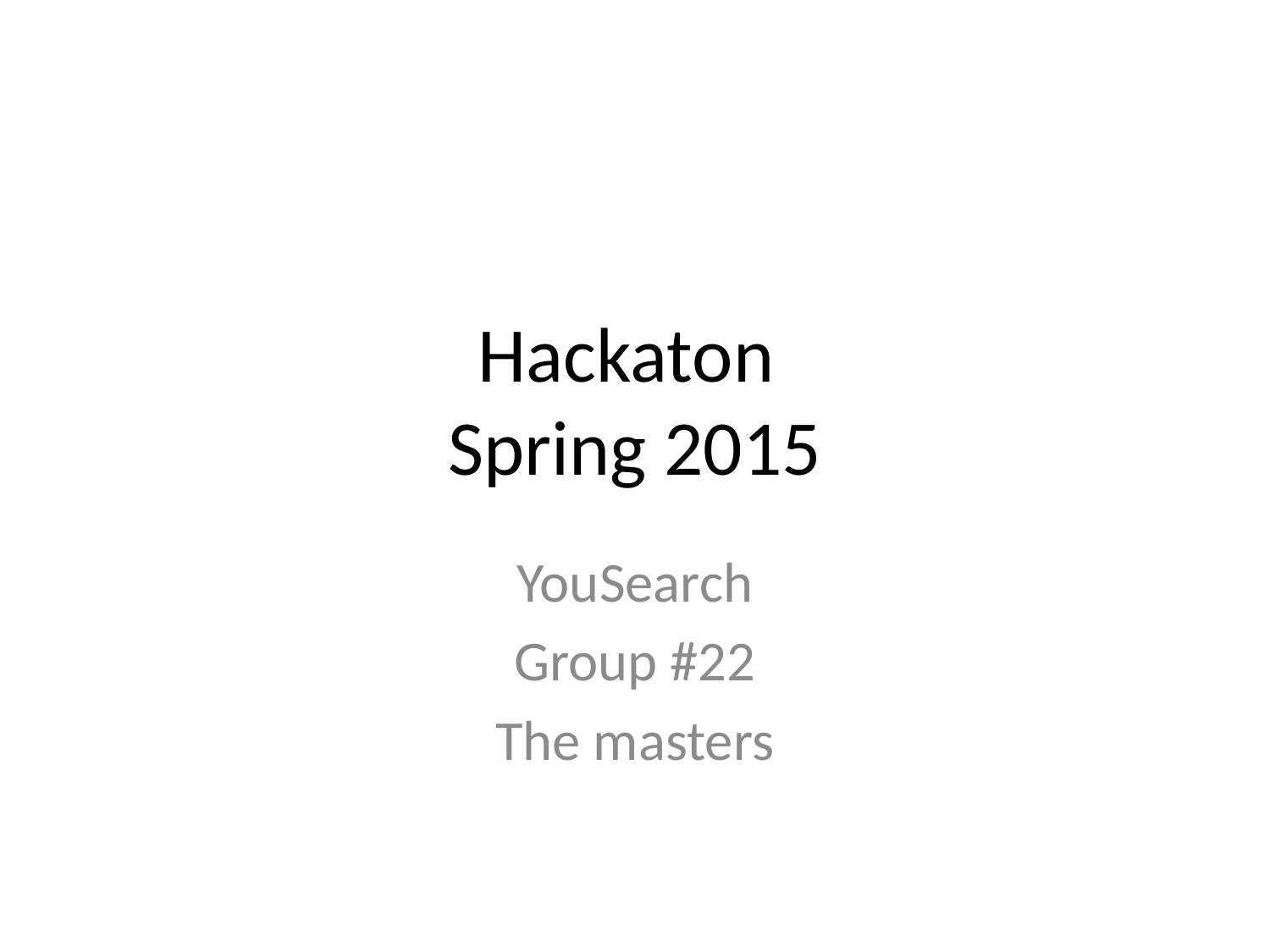

# Hackaton Spring 2015
YouSearch
Group #22
The masters